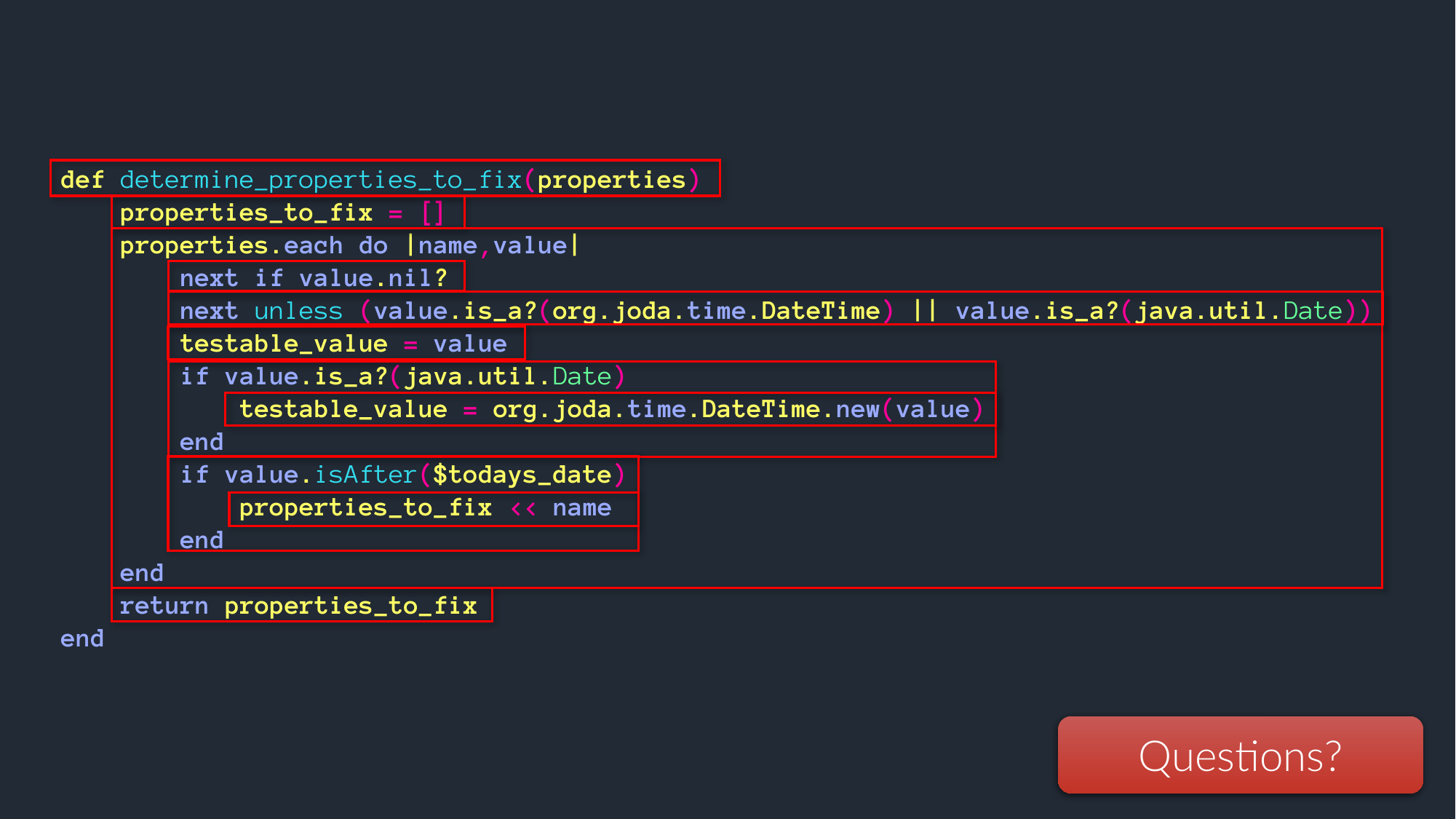

def determine_properties_to_fix(properties)
    properties_to_fix = []
    properties.each do |name,value|
        next if value.nil?
        next unless (value.is_a?(org.joda.time.DateTime) || value.is_a?(java.util.Date))
        testable_value = value
        if value.is_a?(java.util.Date)
            testable_value = org.joda.time.DateTime.new(value)
        end
        if value.isAfter($todays_date)
            properties_to_fix << name
        end
    end
    return properties_to_fix
end

Questions?